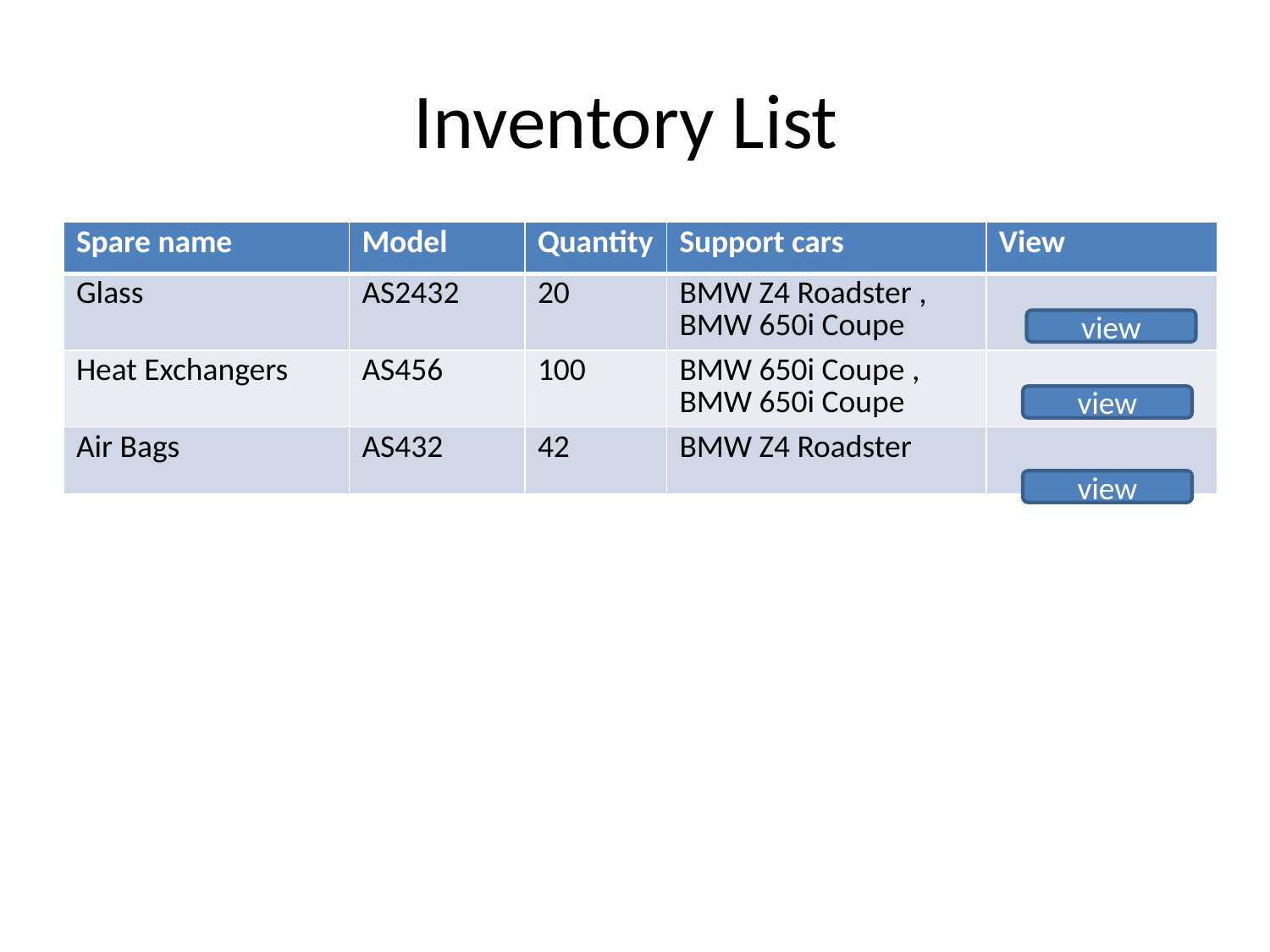

# Inventory List
| Spare name | Model | Quantity | Support cars | View |
| --- | --- | --- | --- | --- |
| Glass | AS2432 | 20 | BMW Z4 Roadster , BMW 650i Coupe |  |
| Heat Exchangers | AS456 | 100 | BMW 650i Coupe , BMW 650i Coupe |  |
| Air Bags | AS432 | 42 | BMW Z4 Roadster |  |
view
view
view